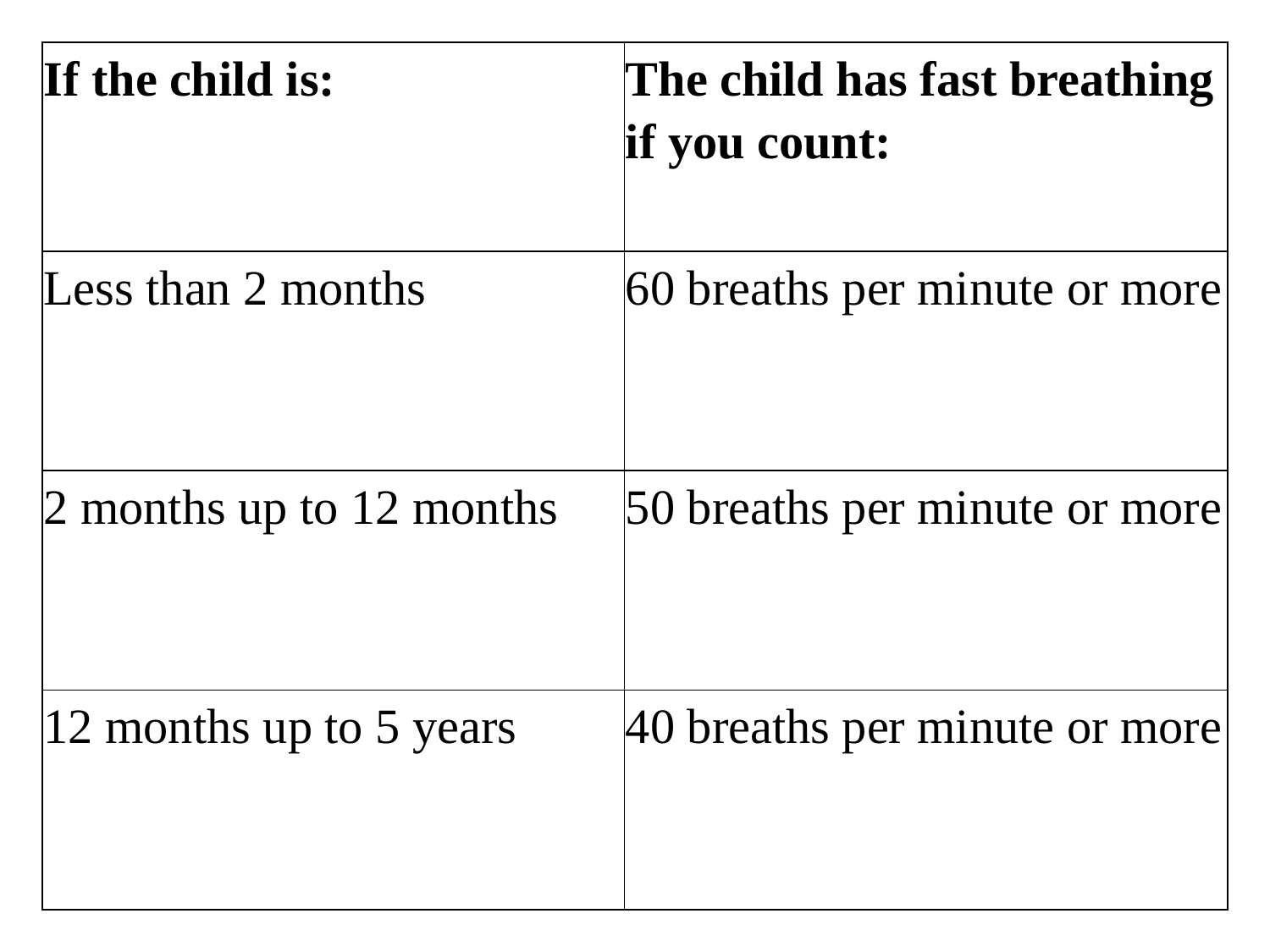

| If the child is: | The child has fast breathing if you count: |
| --- | --- |
| Less than 2 months | 60 breaths per minute or more |
| 2 months up to 12 months | 50 breaths per minute or more |
| 12 months up to 5 years | 40 breaths per minute or more |